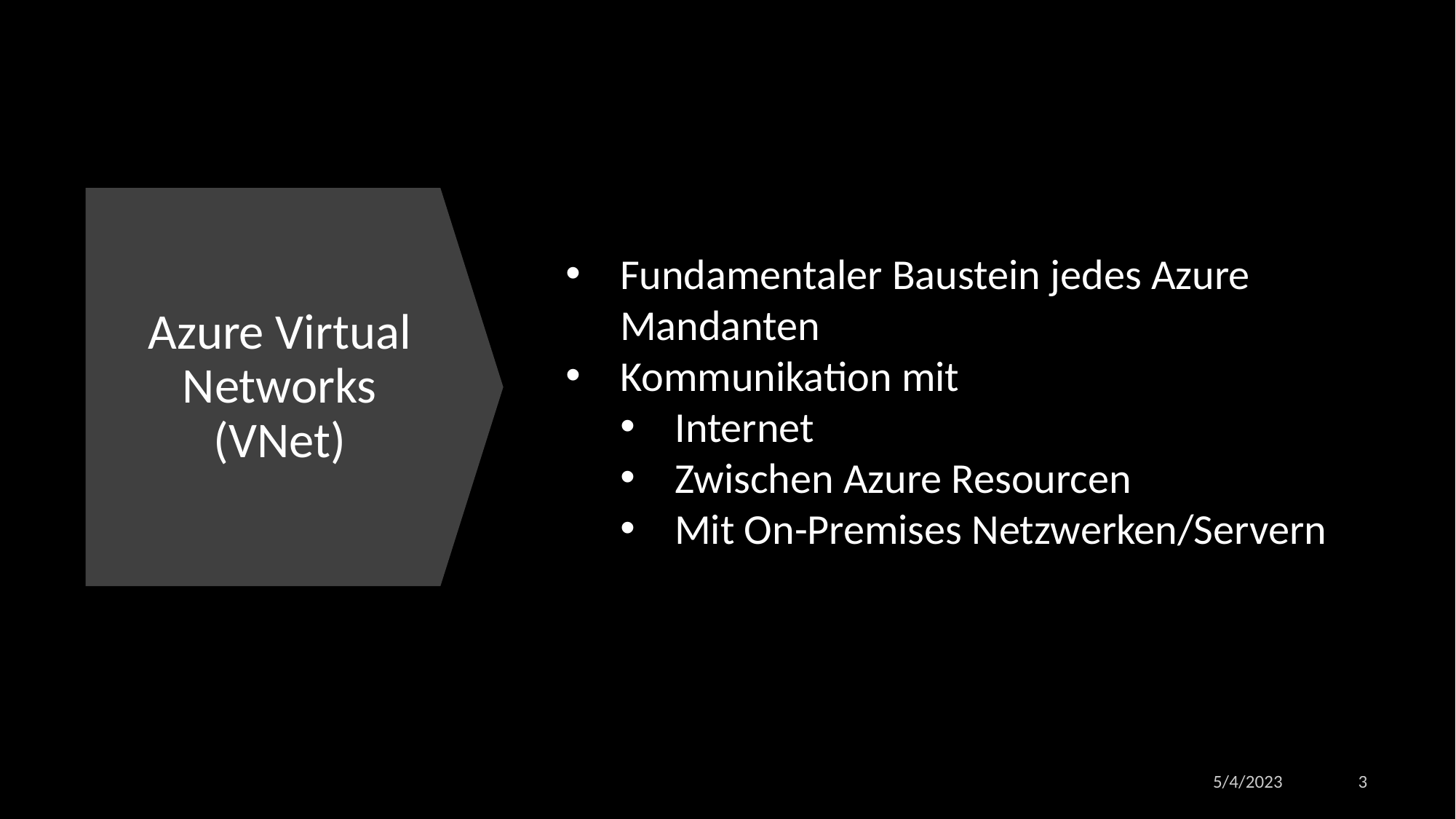

# Azure Virtual Networks (VNet)
Fundamentaler Baustein jedes Azure Mandanten
Kommunikation mit
Internet
Zwischen Azure Resourcen
Mit On-Premises Netzwerken/Servern
5/4/2023
3